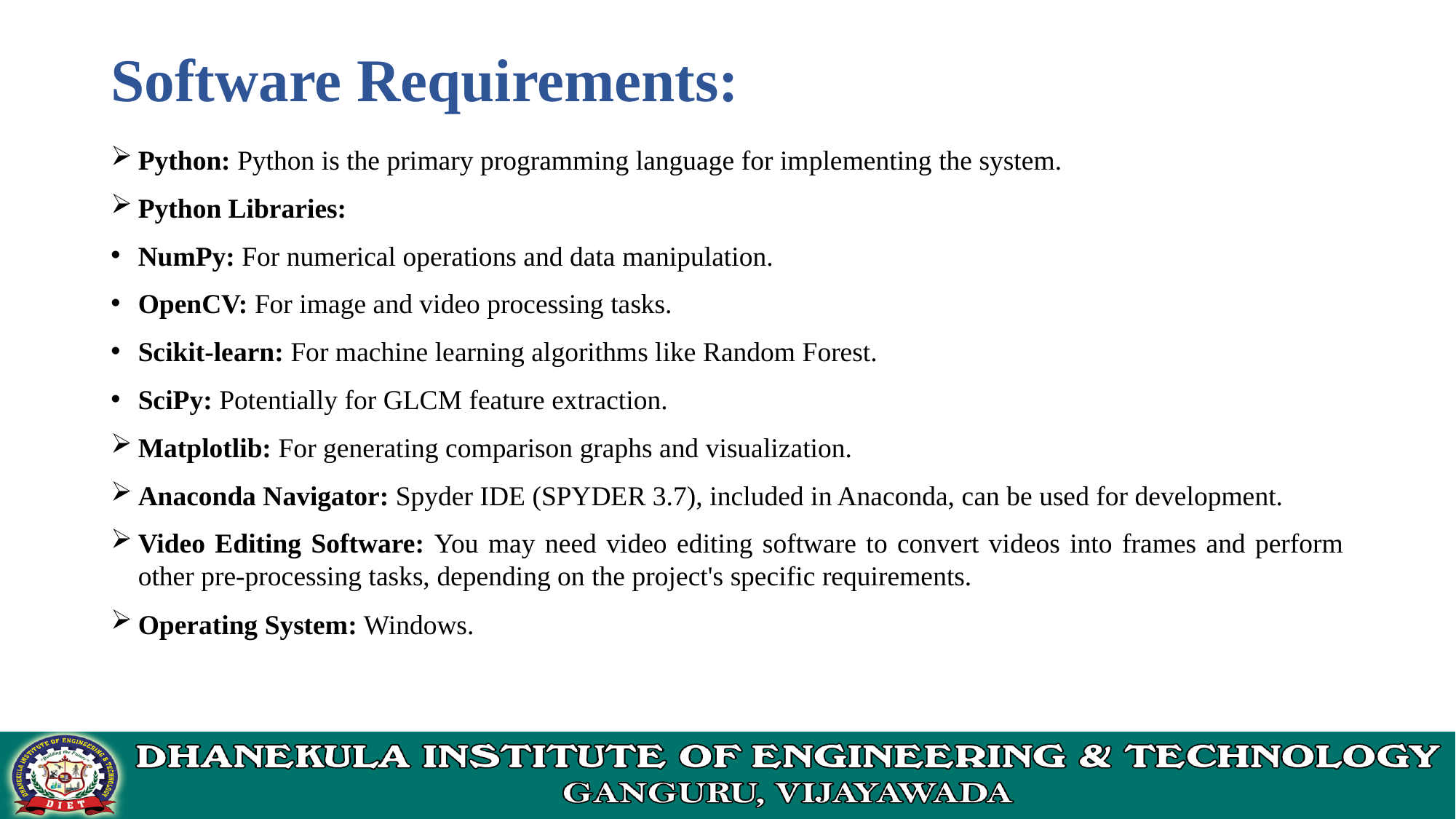

# Software Requirements:
Python: Python is the primary programming language for implementing the system.
Python Libraries:
NumPy: For numerical operations and data manipulation.
OpenCV: For image and video processing tasks.
Scikit-learn: For machine learning algorithms like Random Forest.
SciPy: Potentially for GLCM feature extraction.
Matplotlib: For generating comparison graphs and visualization.
Anaconda Navigator: Spyder IDE (SPYDER 3.7), included in Anaconda, can be used for development.
Video Editing Software: You may need video editing software to convert videos into frames and perform other pre-processing tasks, depending on the project's specific requirements.
Operating System: Windows.